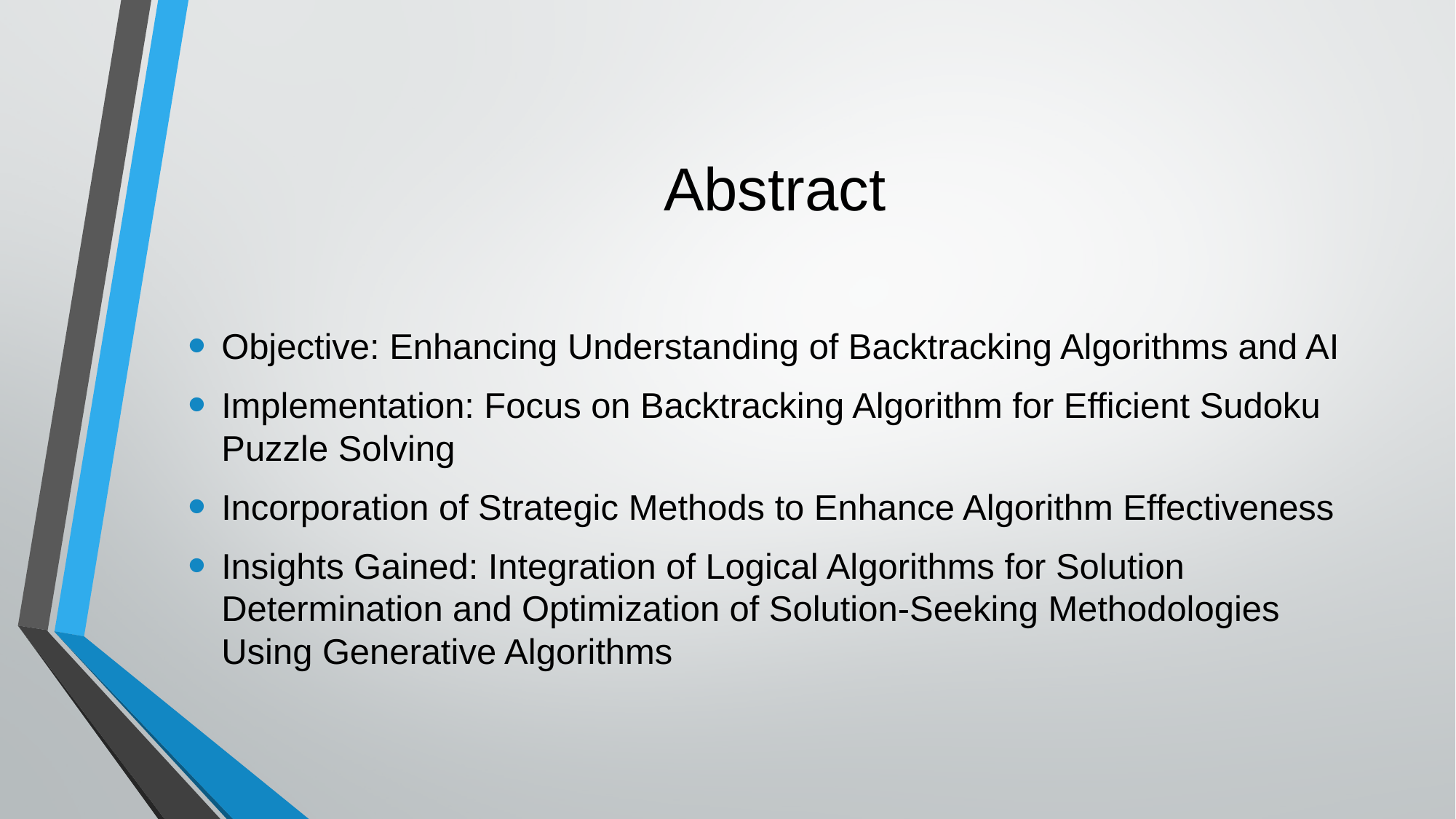

# Abstract
Objective: Enhancing Understanding of Backtracking Algorithms and AI
Implementation: Focus on Backtracking Algorithm for Efficient Sudoku Puzzle Solving
Incorporation of Strategic Methods to Enhance Algorithm Effectiveness
Insights Gained: Integration of Logical Algorithms for Solution Determination and Optimization of Solution-Seeking Methodologies Using Generative Algorithms